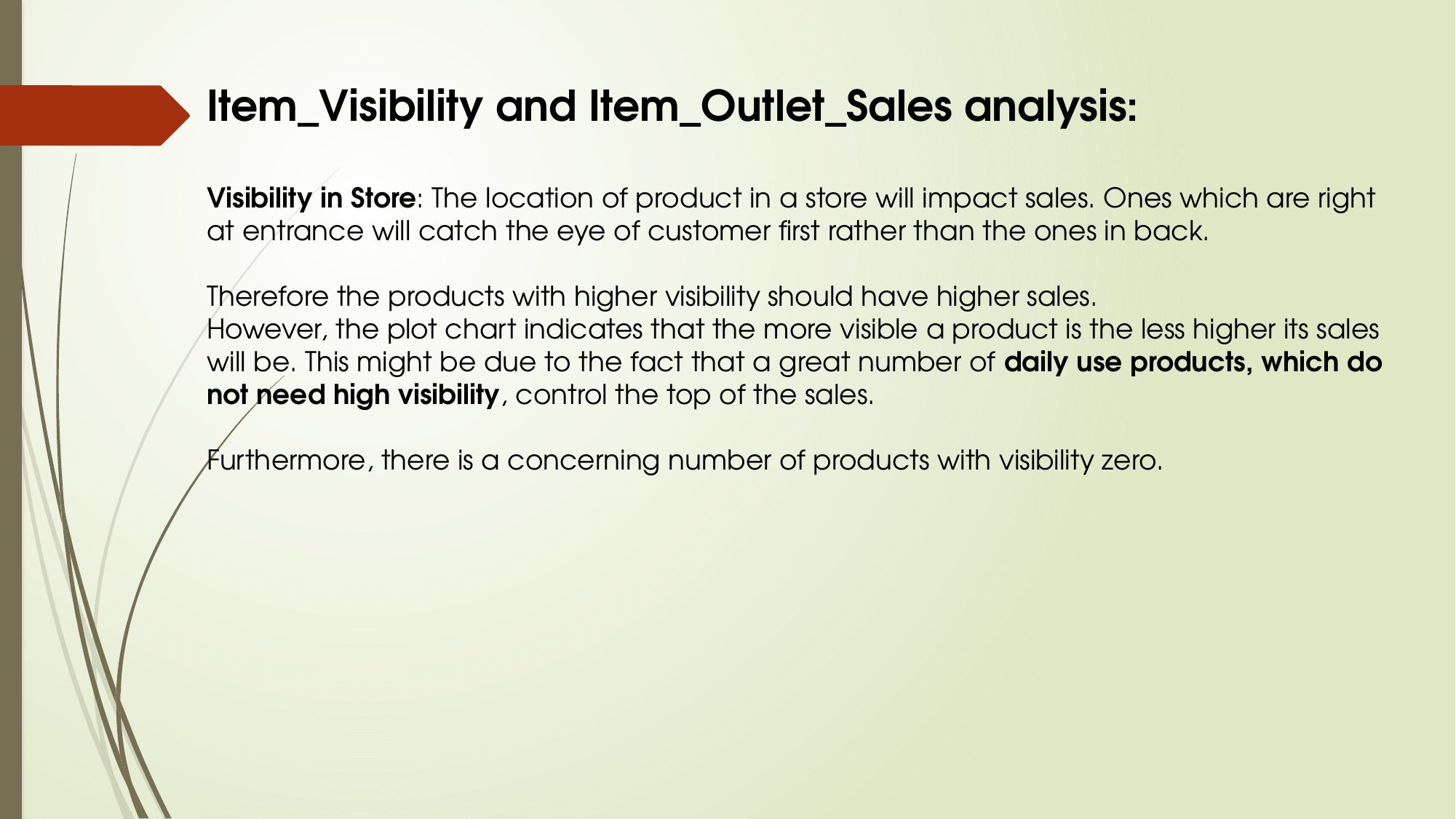

Item_Visibility and Item_Outlet_Sales analysis:

Visibility in Store: The location of product in a store will impact sales. Ones which are right at entrance will catch the eye of customer first rather than the ones in back.

Therefore the products with higher visibility should have higher sales.
However, the plot chart indicates that the more visible a product is the less higher its sales will be. This might be due to the fact that a great number of daily use products, which do not need high visibility, control the top of the sales.

Furthermore, there is a concerning number of products with visibility zero.